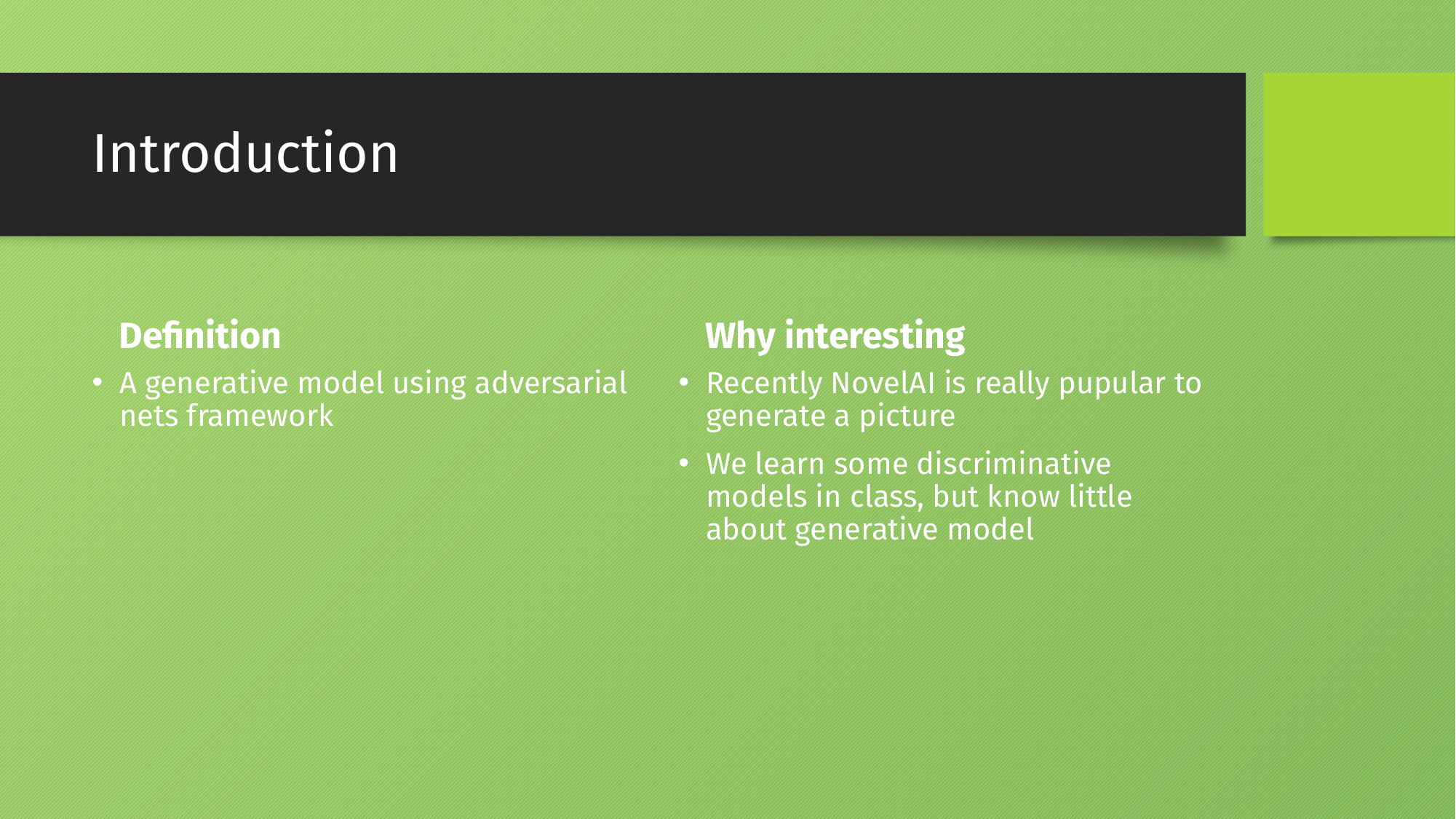

# Introduction
Definition
Why interesting
A generative model using adversarial nets framework
Recently NovelAI is really pupular to generate a picture
We learn some discriminative models in class, but know little about generative model